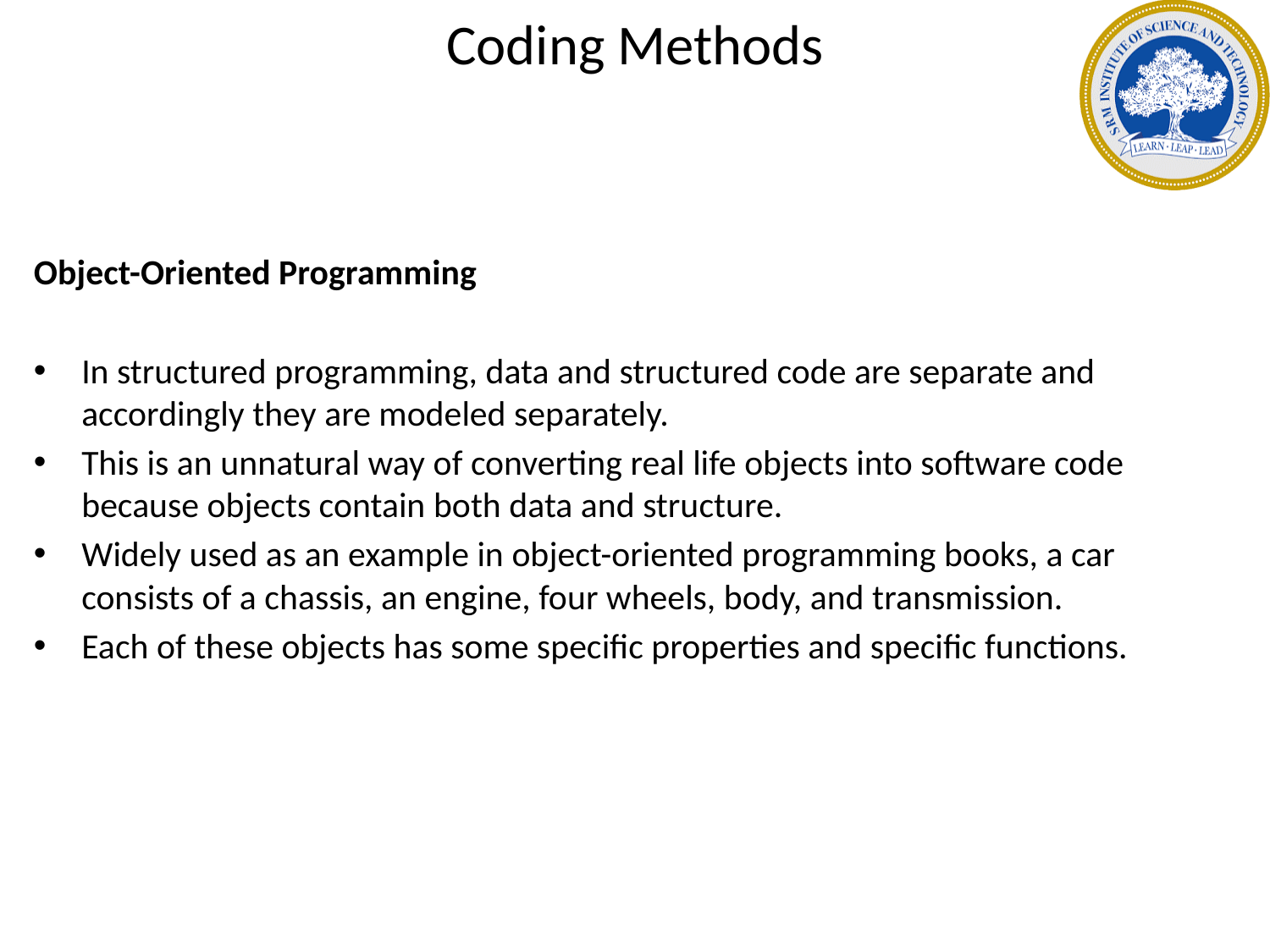

# Coding Methods
Object-Oriented Programming

In structured programming, data and structured code are separate and accordingly they are modeled separately.
This is an unnatural way of converting real life objects into software code because objects contain both data and structure.
Widely used as an example in object-oriented programming books, a car consists of a chassis, an engine, four wheels, body, and transmission.
Each of these objects has some specific properties and specific functions.